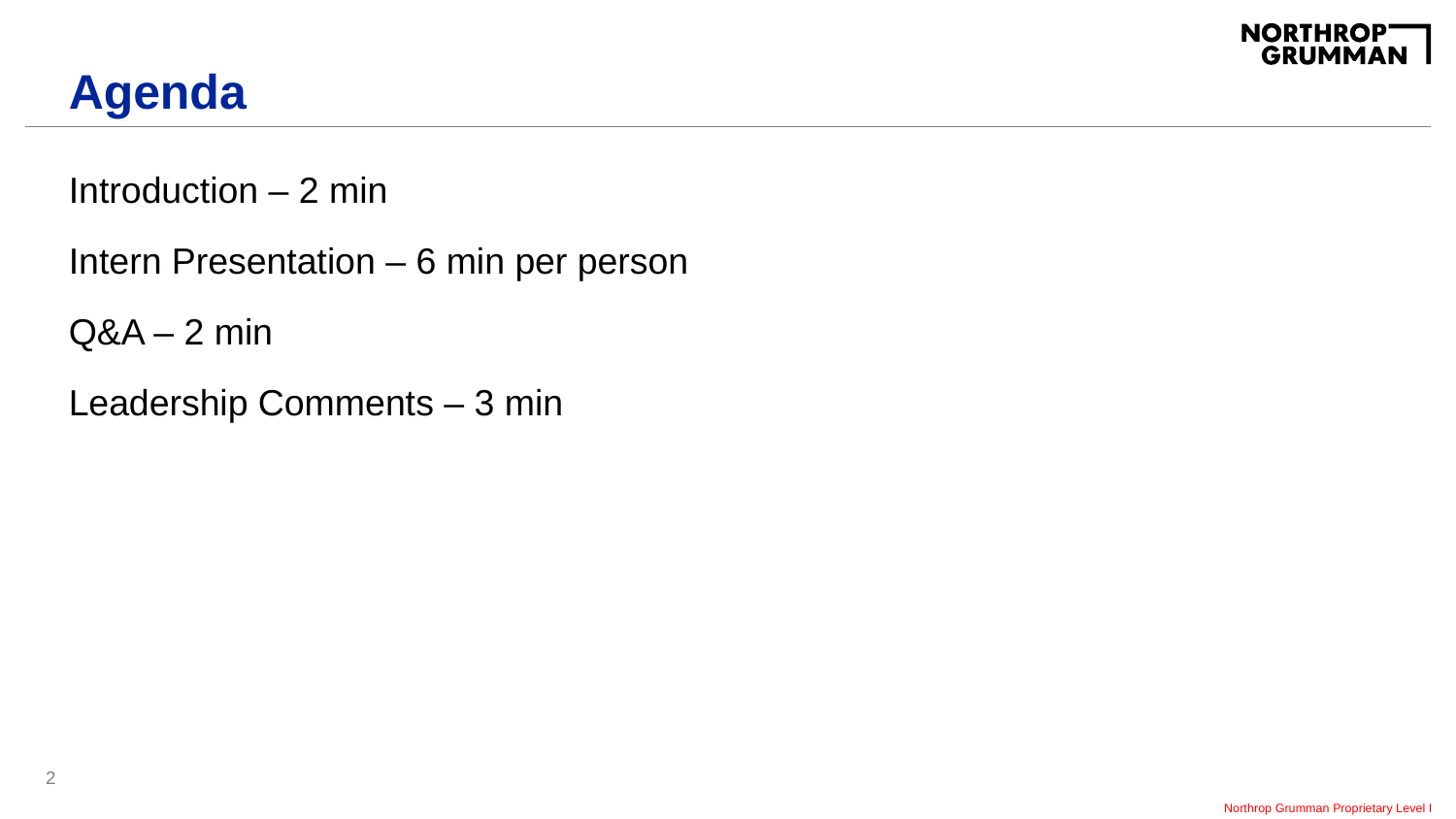

# Agenda
Introduction – 2 min
Intern Presentation – 6 min per person
Q&A – 2 min
Leadership Comments – 3 min
2
Northrop Grumman Proprietary Level I